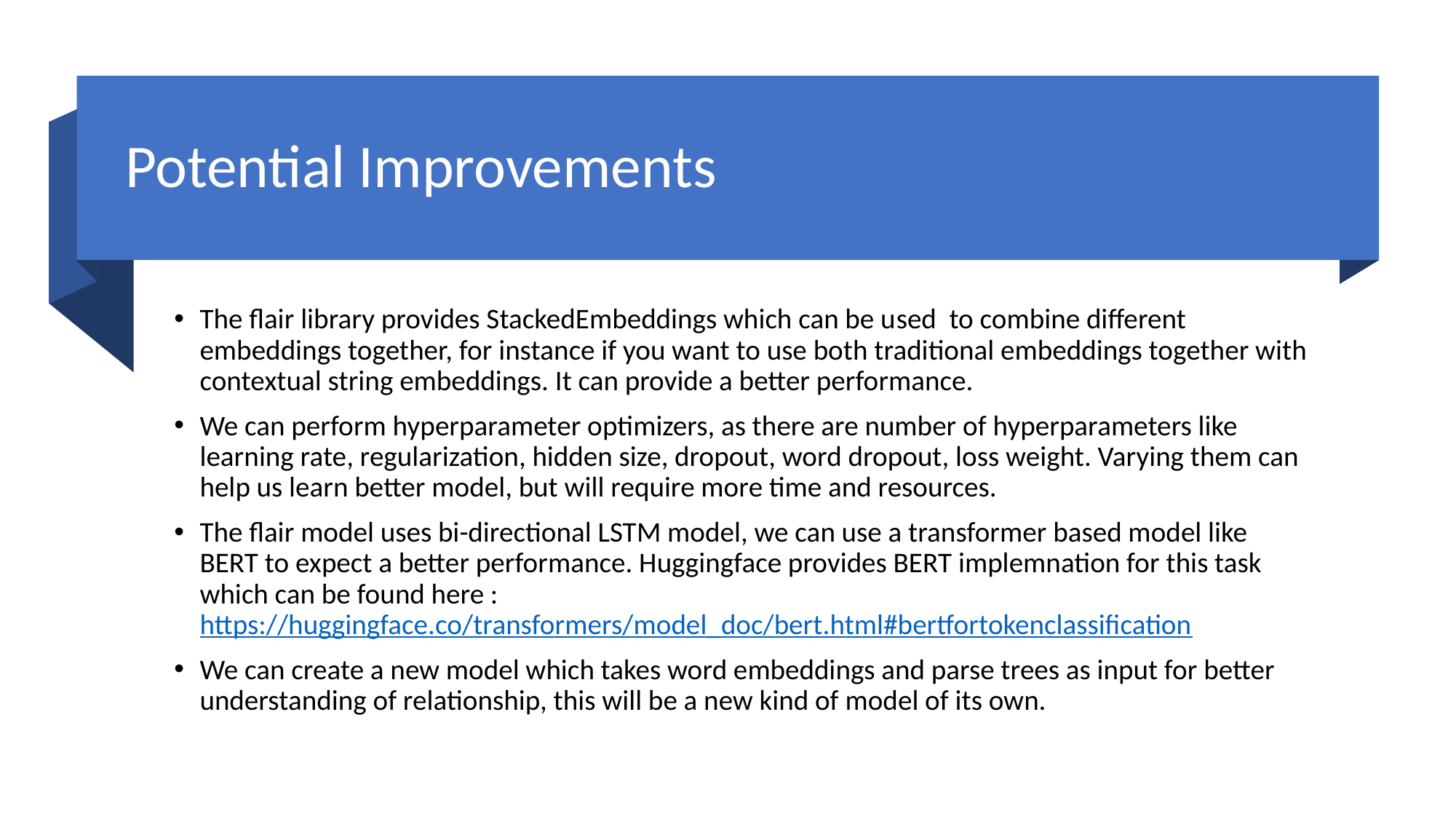

# Potential Improvements

The flair library provides StackedEmbeddings which can be used  to combine different embeddings together, for instance if you want to use both traditional embeddings together with contextual string embeddings. It can provide a better performance.
We can perform hyperparameter optimizers, as there are number of hyperparameters like learning rate, regularization, hidden size, dropout, word dropout, loss weight. Varying them can help us learn better model, but will require more time and resources.
The flair model uses bi-directional LSTM model, we can use a transformer based model like BERT to expect a better performance. Huggingface provides BERT implemnation for this task which can be found here : https://huggingface.co/transformers/model_doc/bert.html#bertfortokenclassification
We can create a new model which takes word embeddings and parse trees as input for better understanding of relationship, this will be a new kind of model of its own.